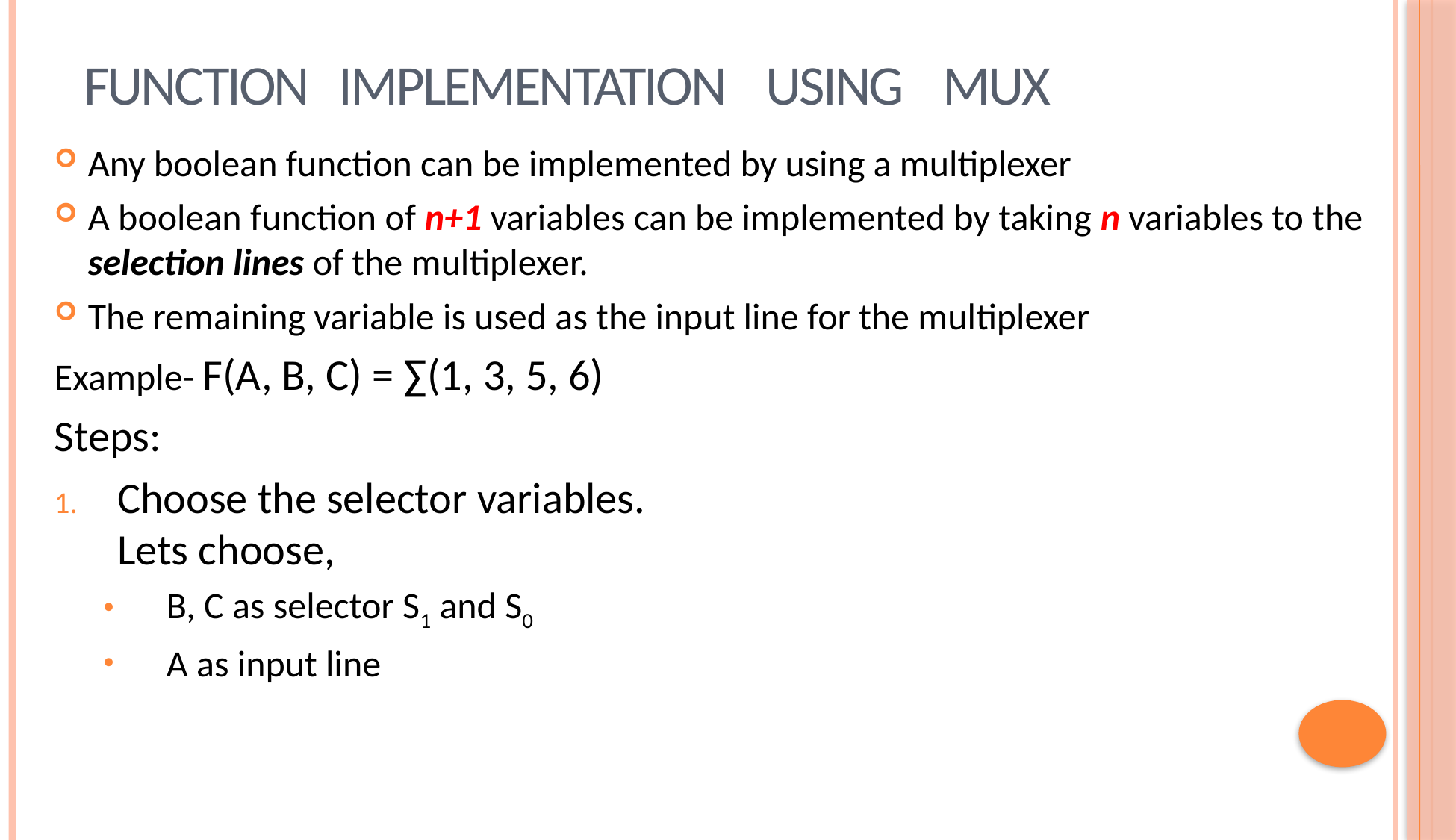

# FUNCTION   IMPLEMENTATION    USING    MUX
Any boolean function can be implemented by using a multiplexer
A boolean function of n+1 variables can be implemented by taking n variables to the selection lines of the multiplexer.
The remaining variable is used as the input line for the multiplexer
Example- F(A, B, C) = ∑(1, 3, 5, 6)
Steps:
Choose the selector variables.
Lets choose,
B, C as selector S1 and S0
A as input line